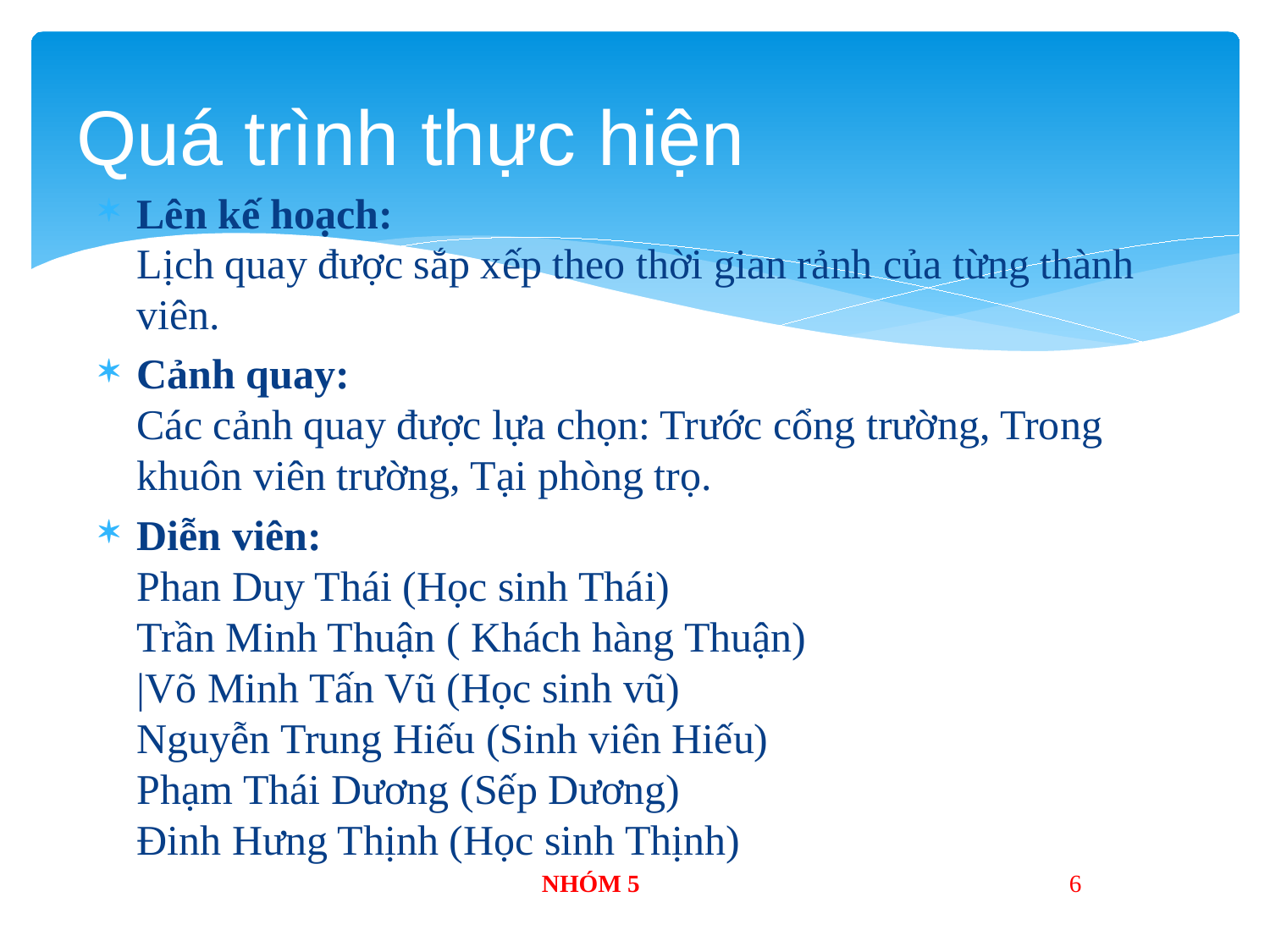

# Quá trình thực hiện
Lên kế hoạch:
Lịch quay được sắp xếp theo thời gian rảnh của từng thành viên.
Cảnh quay:
Các cảnh quay được lựa chọn: Trước cổng trường, Trong khuôn viên trường, Tại phòng trọ.
Diễn viên:
Phan Duy Thái (Học sinh Thái)
Trần Minh Thuận ( Khách hàng Thuận)
|Võ Minh Tấn Vũ (Học sinh vũ)
Nguyễn Trung Hiếu (Sinh viên Hiếu)
Phạm Thái Dương (Sếp Dương)
Đinh Hưng Thịnh (Học sinh Thịnh)
NHÓM 5
6